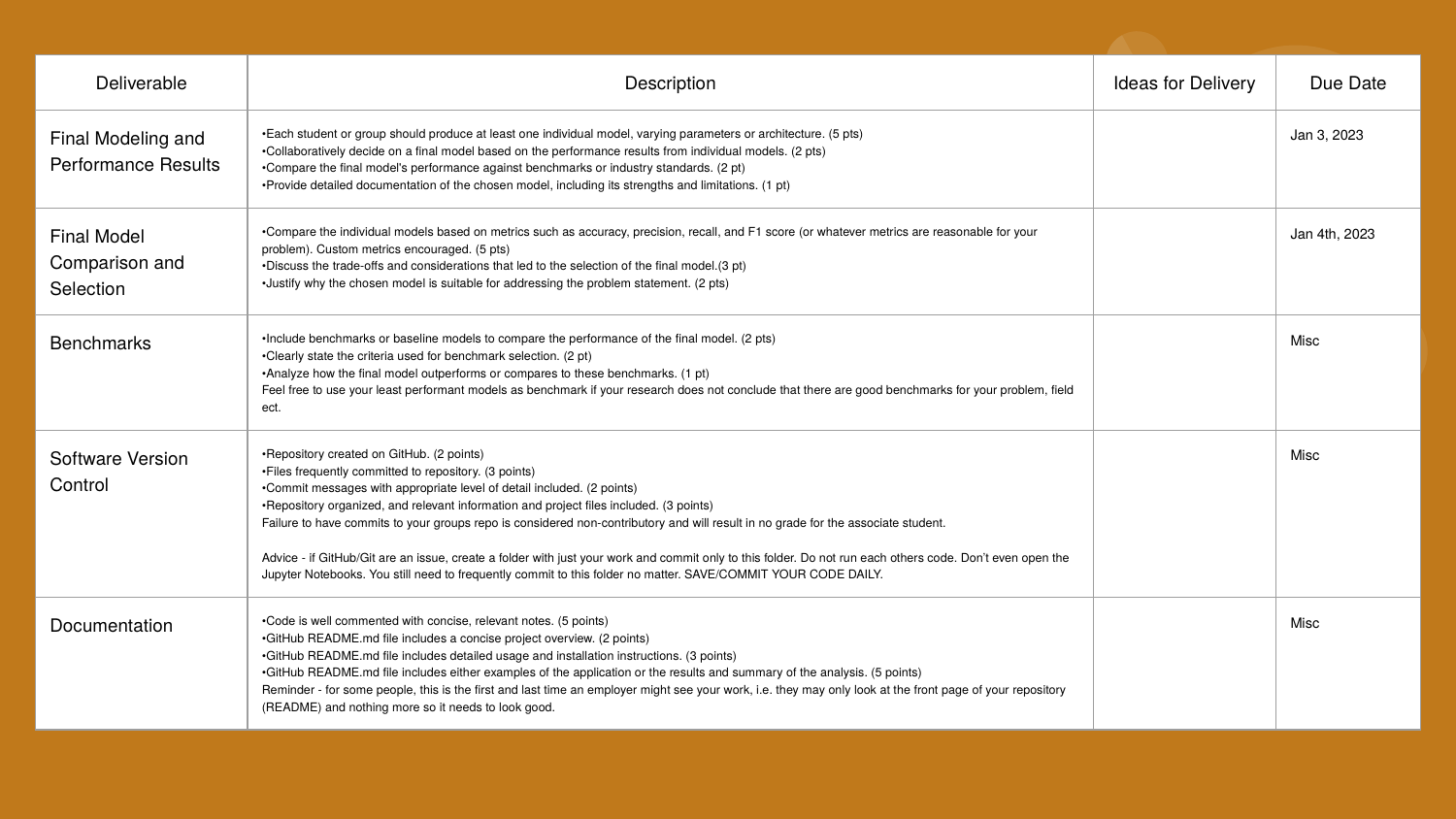

| Deliverable | Description | Ideas for Delivery | Due Date |
| --- | --- | --- | --- |
| Final Modeling and Performance Results | •Each student or group should produce at least one individual model, varying parameters or architecture. (5 pts) •Collaboratively decide on a final model based on the performance results from individual models. (2 pts) •Compare the final model's performance against benchmarks or industry standards. (2 pt) •Provide detailed documentation of the chosen model, including its strengths and limitations. (1 pt) |  | Jan 3, 2023 |
| Final Model Comparison and Selection | •Compare the individual models based on metrics such as accuracy, precision, recall, and F1 score (or whatever metrics are reasonable for your problem). Custom metrics encouraged. (5 pts) •Discuss the trade-offs and considerations that led to the selection of the final model.(3 pt) •Justify why the chosen model is suitable for addressing the problem statement. (2 pts) |  | Jan 4th, 2023 |
| Benchmarks | •Include benchmarks or baseline models to compare the performance of the final model. (2 pts) •Clearly state the criteria used for benchmark selection. (2 pt) •Analyze how the final model outperforms or compares to these benchmarks. (1 pt) Feel free to use your least performant models as benchmark if your research does not conclude that there are good benchmarks for your problem, field ect. |  | Misc |
| Software Version Control | •Repository created on GitHub. (2 points) •Files frequently committed to repository. (3 points) •Commit messages with appropriate level of detail included. (2 points) •Repository organized, and relevant information and project files included. (3 points) Failure to have commits to your groups repo is considered non-contributory and will result in no grade for the associate student. Advice - if GitHub/Git are an issue, create a folder with just your work and commit only to this folder. Do not run each others code. Don’t even open the Jupyter Notebooks. You still need to frequently commit to this folder no matter. SAVE/COMMIT YOUR CODE DAILY. |  | Misc |
| Documentation | •Code is well commented with concise, relevant notes. (5 points) •GitHub README.md file includes a concise project overview. (2 points) •GitHub README.md file includes detailed usage and installation instructions. (3 points) •GitHub README.md file includes either examples of the application or the results and summary of the analysis. (5 points) Reminder - for some people, this is the first and last time an employer might see your work, i.e. they may only look at the front page of your repository (README) and nothing more so it needs to look good. |  | Misc |